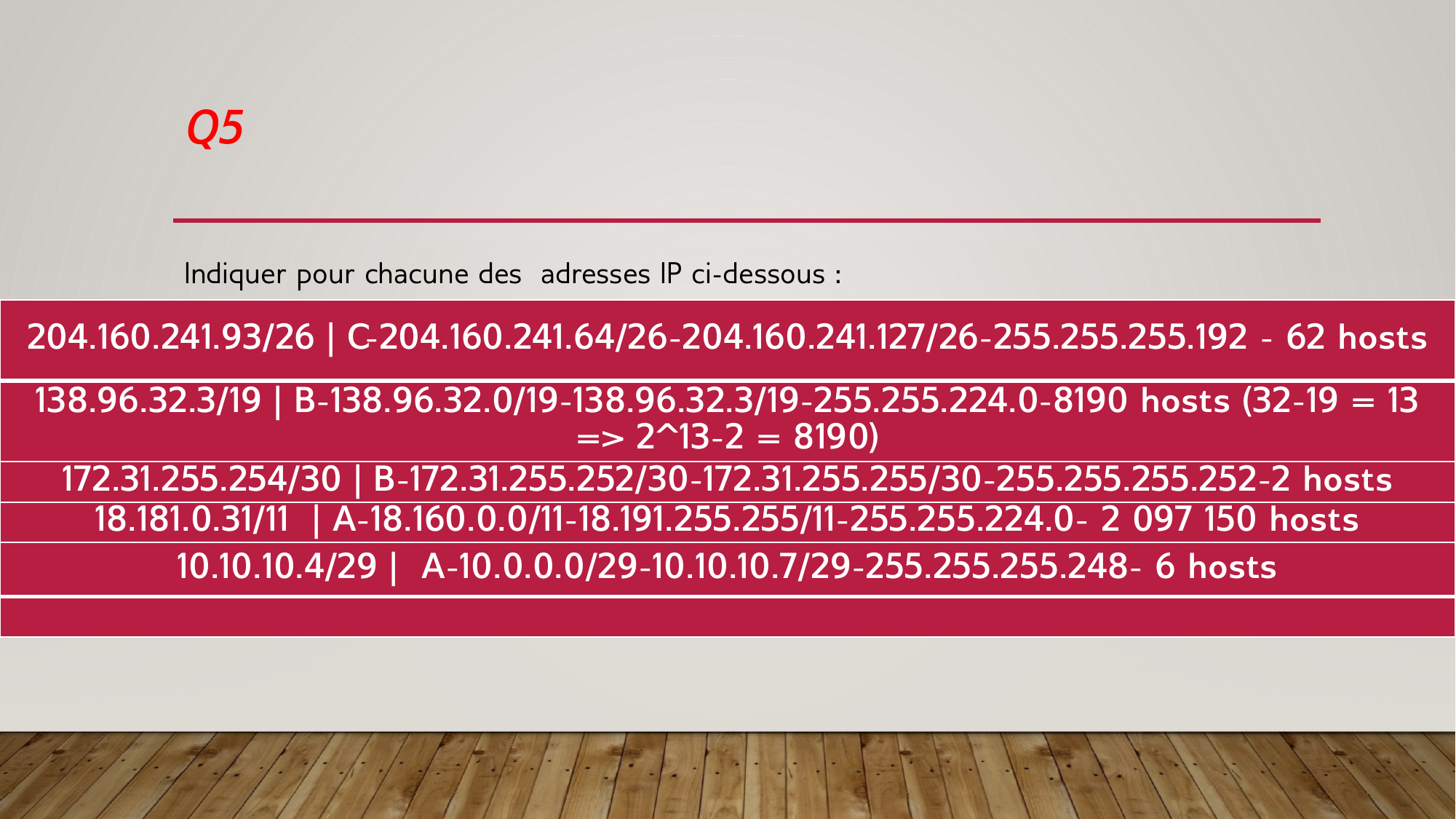

# Q5
Indiquer pour chacune des  adresses IP ci-dessous :

| 204.160.241.93/26 | C-204.160.241.64/26-204.160.241.127/26-255.255.255.192 - 62 hosts |
| --- |
| 138.96.32.3/19 | B-138.96.32.0/19-138.96.32.3/19-255.255.224.0-8190 hosts (32-19 = 13 => 2^13-2 = 8190) |
| 172.31.255.254/30 | B-172.31.255.252/30-172.31.255.255/30-255.255.255.252-2 hosts |
| 18.181.0.31/11 | A-18.160.0.0/11-18.191.255.255/11-255.255.224.0- 2 097 150 hosts |
| 10.10.10.4/29 | A-10.0.0.0/29-10.10.10.7/29-255.255.255.248- 6 hosts |
|  |